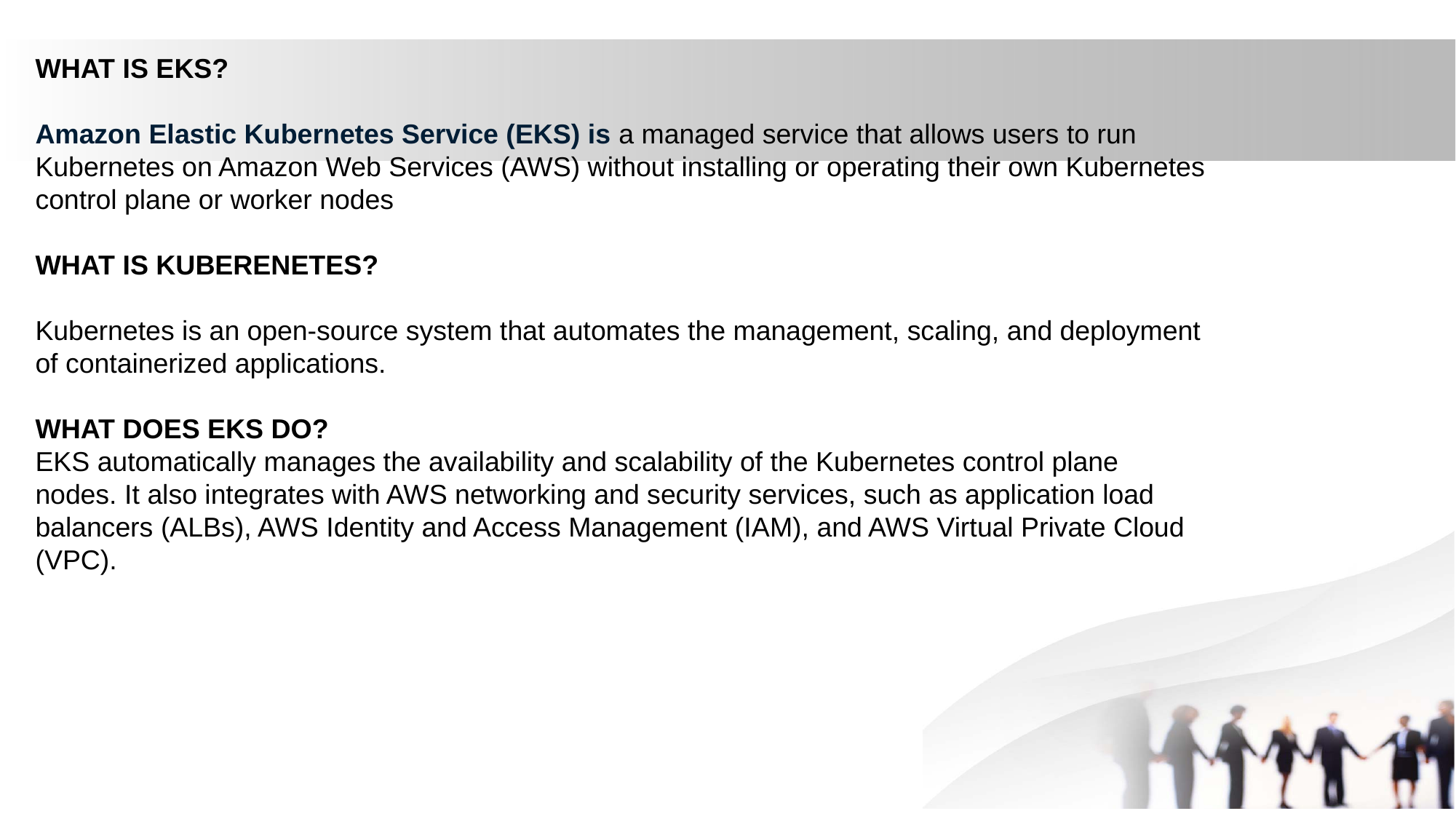

WHAT IS EKS?

Amazon Elastic Kubernetes Service (EKS) is a managed service that allows users to run Kubernetes on Amazon Web Services (AWS) without installing or operating their own Kubernetes control plane or worker nodes

WHAT IS KUBERENETES?

Kubernetes is an open-source system that automates the management, scaling, and deployment of containerized applications.

WHAT DOES EKS DO?
EKS automatically manages the availability and scalability of the Kubernetes control plane nodes. It also integrates with AWS networking and security services, such as application load balancers (ALBs), AWS Identity and Access Management (IAM), and AWS Virtual Private Cloud (VPC).